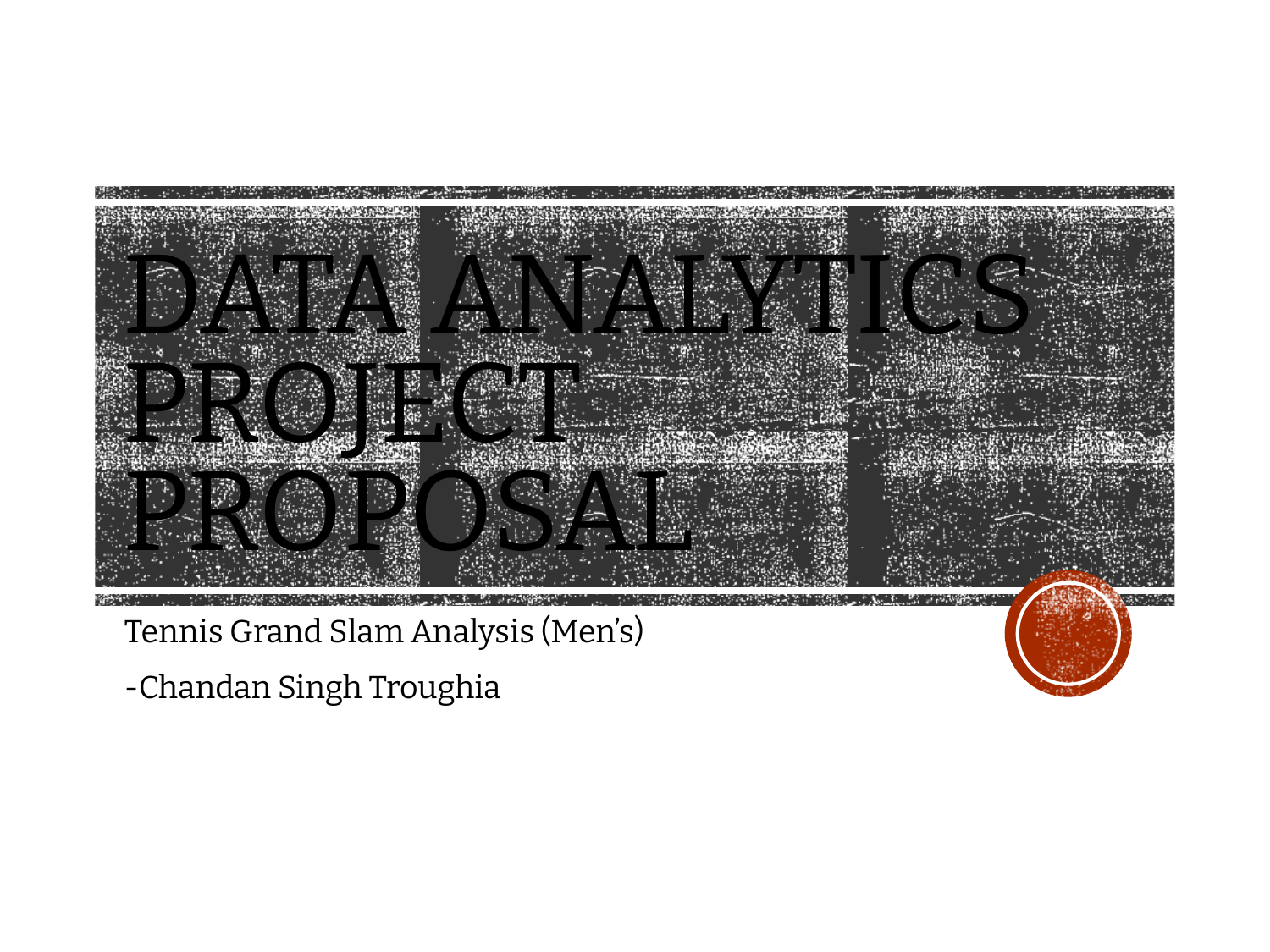

# Data Analytics Project Proposal
Tennis Grand Slam Analysis (Men’s)
-Chandan Singh Troughia